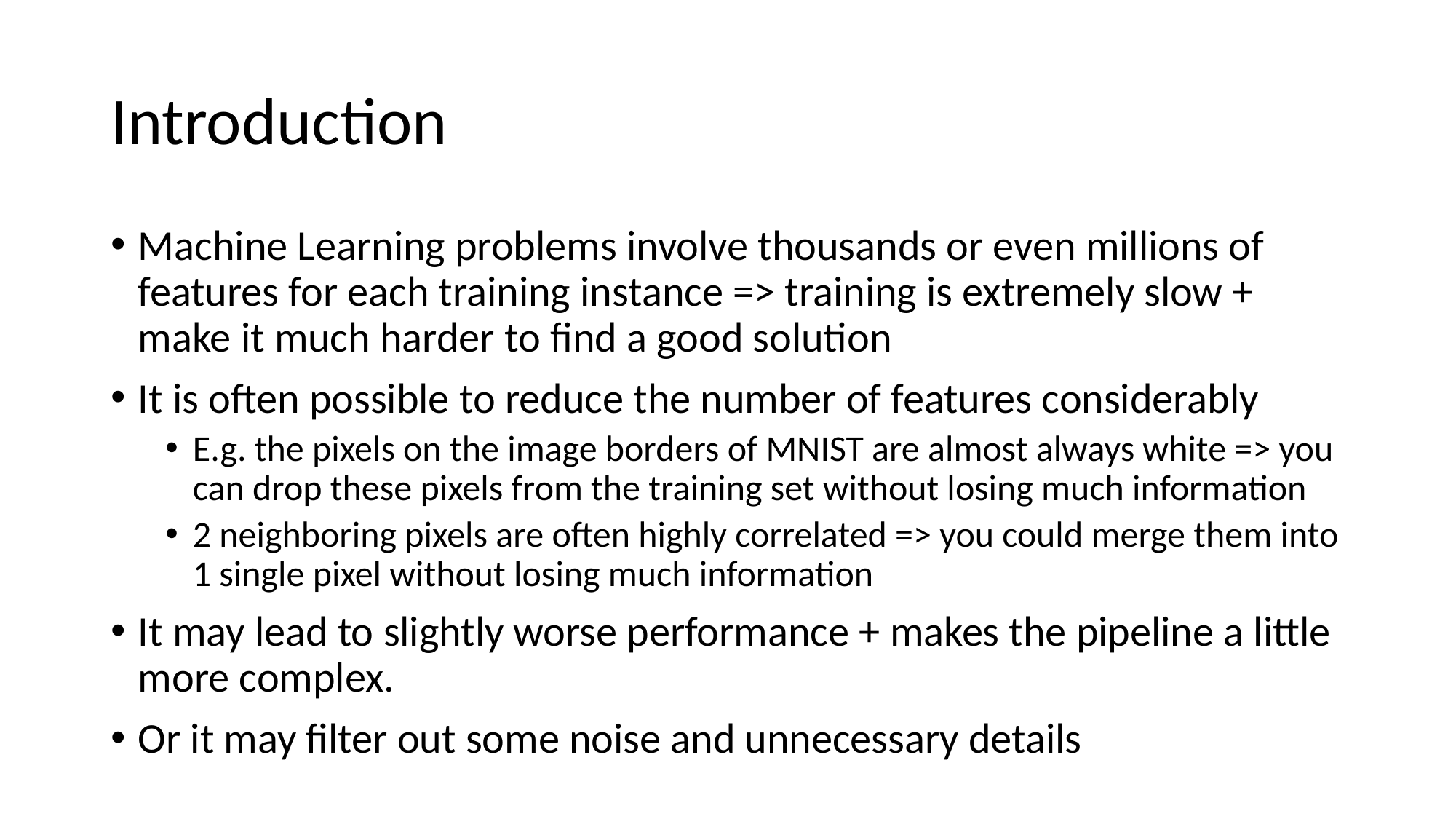

# Introduction
Machine Learning problems involve thousands or even millions of features for each training instance => training is extremely slow + make it much harder to find a good solution
It is often possible to reduce the number of features considerably
E.g. the pixels on the image borders of MNIST are almost always white => you can drop these pixels from the training set without losing much information
2 neighboring pixels are often highly correlated => you could merge them into 1 single pixel without losing much information
It may lead to slightly worse performance + makes the pipeline a little more complex.
Or it may filter out some noise and unnecessary details